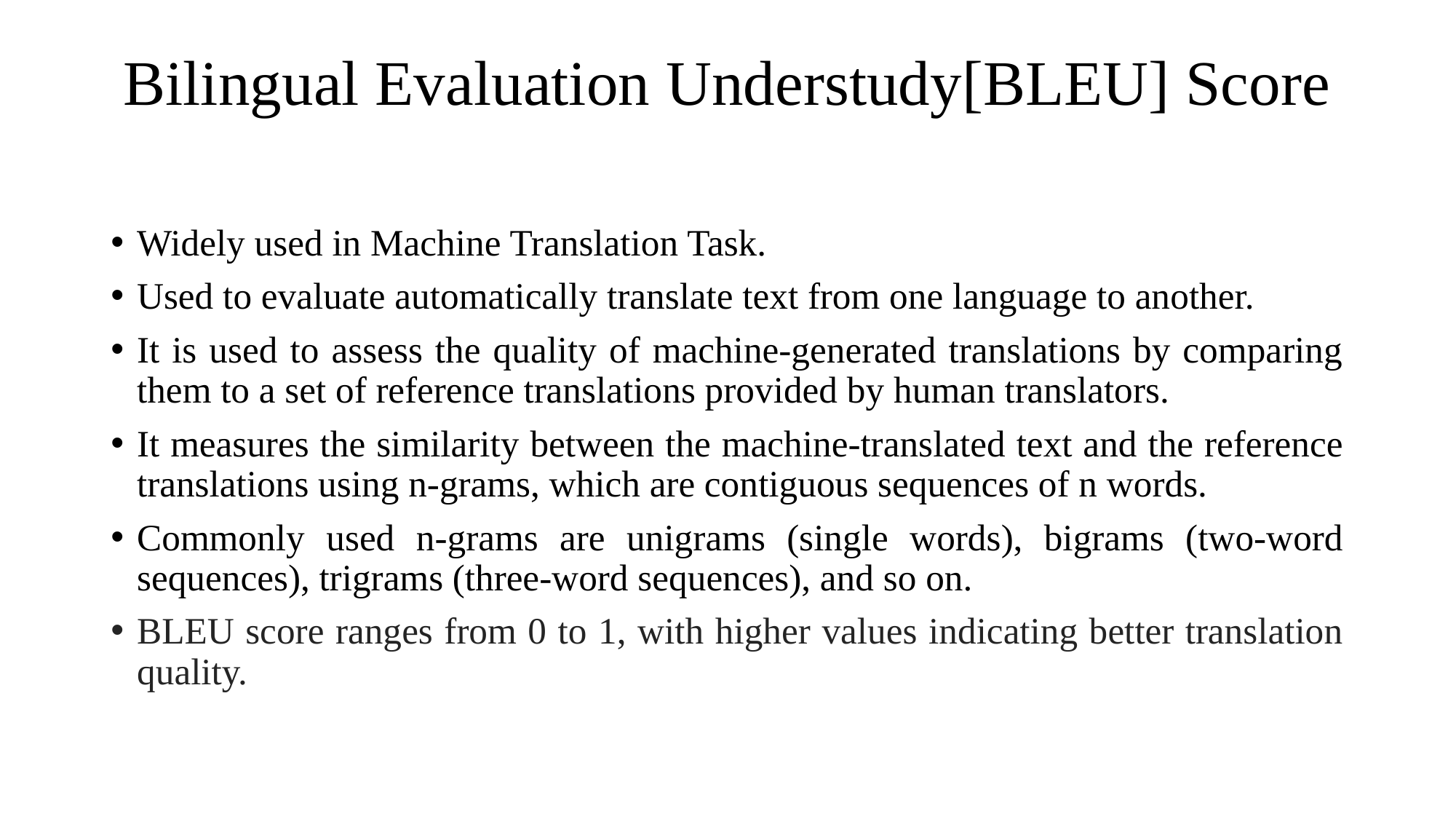

# Bilingual Evaluation Understudy[BLEU] Score
Widely used in Machine Translation Task.
Used to evaluate automatically translate text from one language to another.
It is used to assess the quality of machine-generated translations by comparing them to a set of reference translations provided by human translators.
It measures the similarity between the machine-translated text and the reference translations using n-grams, which are contiguous sequences of n words.
Commonly used n-grams are unigrams (single words), bigrams (two-word sequences), trigrams (three-word sequences), and so on.
BLEU score ranges from 0 to 1, with higher values indicating better translation quality.